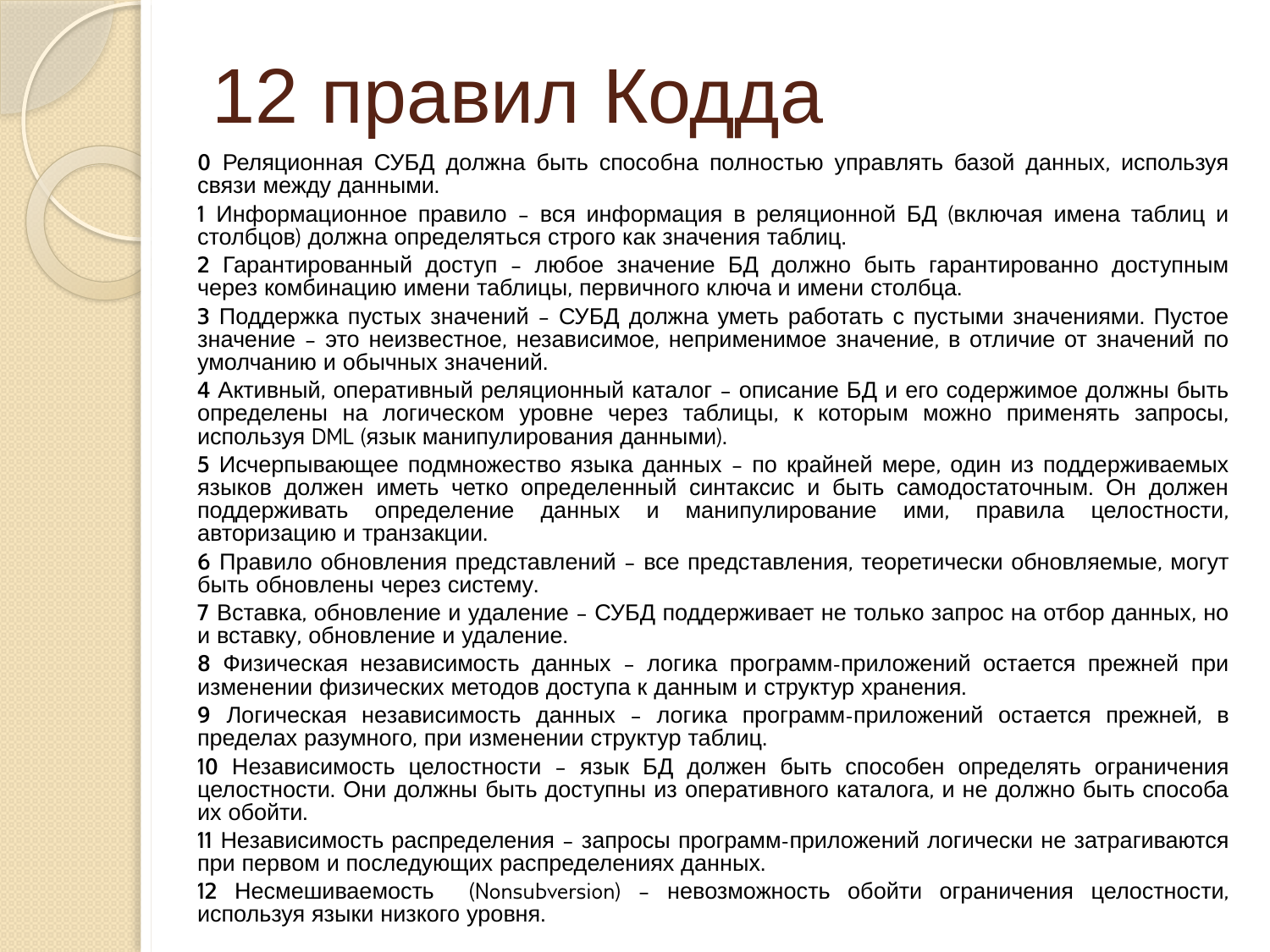

# 12 правил Кодда
0 Реляционная СУБД должна быть способна полностью управлять базой данных, используя связи между данными.
1 Информационное правило – вся информация в реляционной БД (включая имена таблиц и столбцов) должна определяться строго как значения таблиц.
2 Гарантированный доступ – любое значение БД должно быть гарантированно доступным через комбинацию имени таблицы, первичного ключа и имени столбца.
3 Поддержка пустых значений – СУБД должна уметь работать с пустыми значениями. Пустое значение – это неизвестное, независимое, неприменимое значение, в отличие от значений по умолчанию и обычных значений.
4 Активный, оперативный реляционный каталог – описание БД и его содержимое должны быть определены на логическом уровне через таблицы, к которым можно применять запросы, используя DML (язык манипулирования данными).
5 Исчерпывающее подмножество языка данных – по крайней мере, один из поддерживаемых языков должен иметь четко определенный синтаксис и быть самодостаточным. Он должен поддерживать определение данных и манипулирование ими, правила целостности, авторизацию и транзакции.
6 Правило обновления представлений – все представления, теоретически обновляемые, могут быть обновлены через систему.
7 Вставка, обновление и удаление – СУБД поддерживает не только запрос на отбор данных, но и вставку, обновление и удаление.
8 Физическая независимость данных – логика программ-приложений остается прежней при изменении физических методов доступа к данным и структур хранения.
9 Логическая независимость данных – логика программ-приложений остается прежней, в пределах разумного, при изменении структур таблиц.
10 Независимость целостности – язык БД должен быть способен определять ограничения целостности. Они должны быть доступны из оперативного каталога, и не должно быть способа их обойти.
11 Независимость распределения – запросы программ-приложений логически не затрагиваются при первом и последующих распределениях данных.
12 Несмешиваемость  (Nonsubversion) – невозможность обойти ограничения целостности, используя языки низкого уровня.